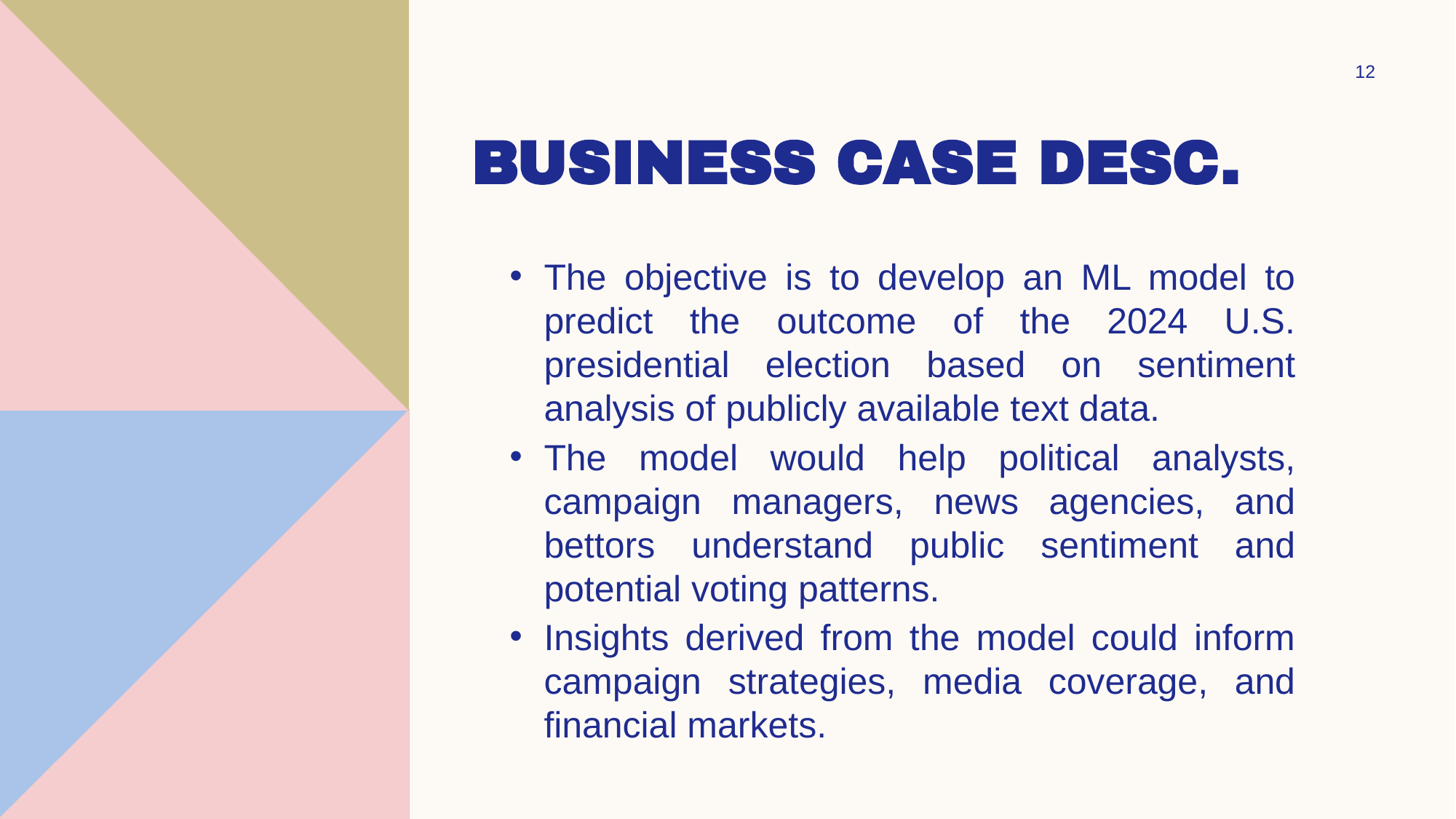

12
# BUSINESS CASE DESC.
The objective is to develop an ML model to predict the outcome of the 2024 U.S. presidential election based on sentiment analysis of publicly available text data.
The model would help political analysts, campaign managers, news agencies, and bettors understand public sentiment and potential voting patterns.
Insights derived from the model could inform campaign strategies, media coverage, and financial markets.